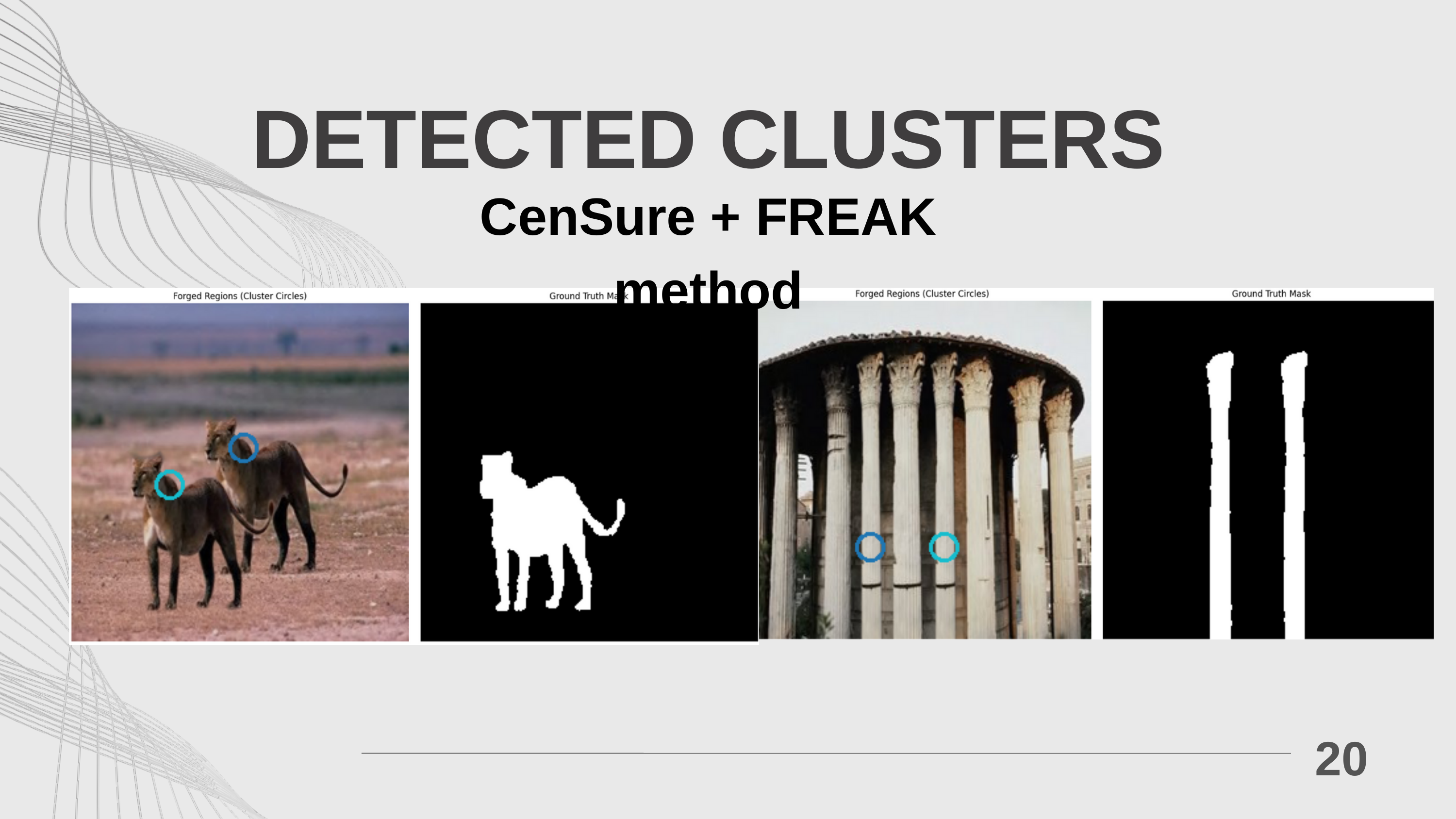

DETECTED CLUSTERS
CenSure + FREAK method

20